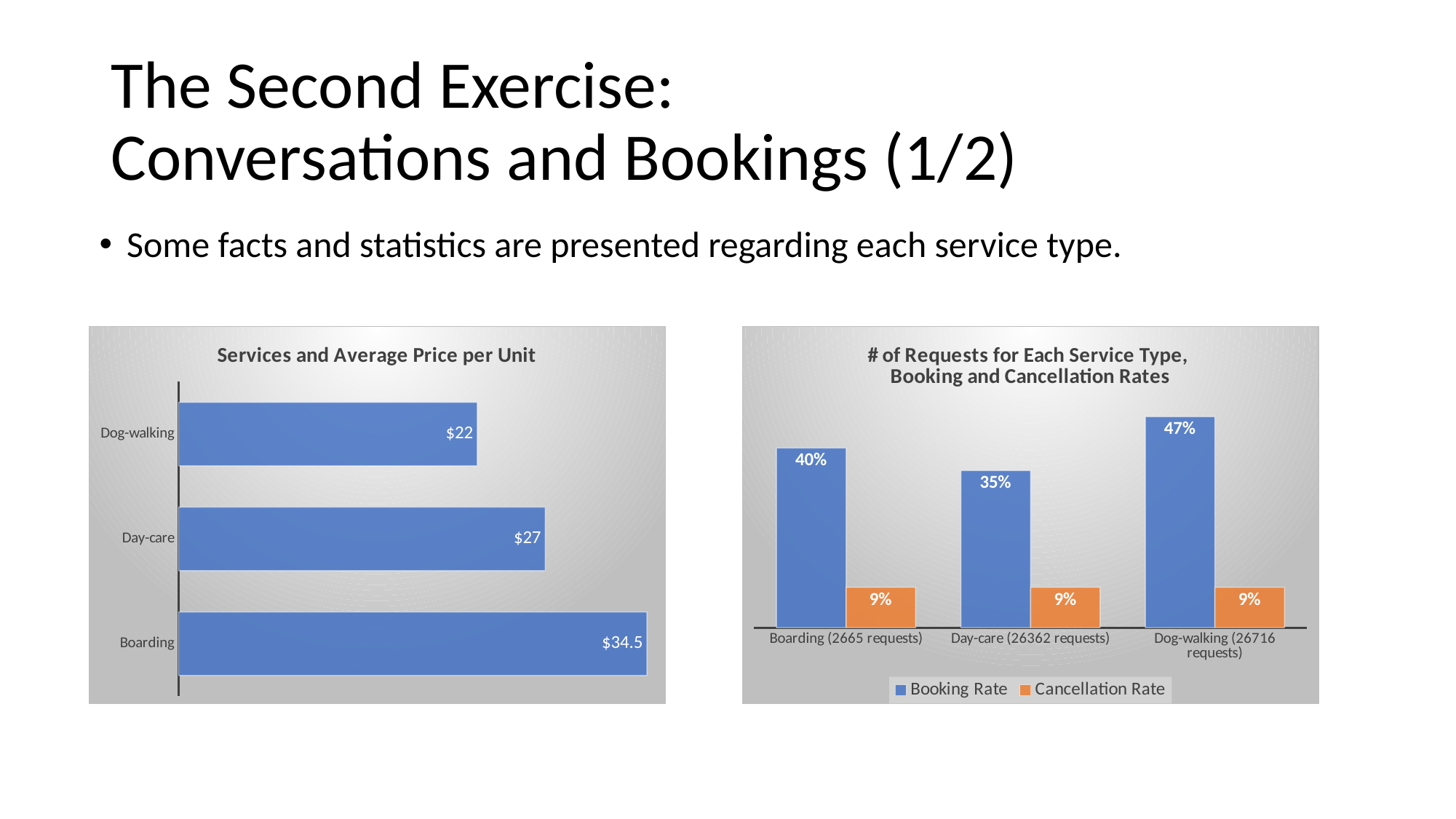

# The Second Exercise: Conversations and Bookings (1/2)
Some facts and statistics are presented regarding each service type.

### Chart: Services and Average Price per Unit

| Category | Average Price per Unit |
|---|---|
| Boarding | 34.5 |
| Day-care | 27.0 |
| Dog-walking | 22.0 |

### Chart: # of Requests for Each Service Type,
Booking and Cancellation Rates

| Category | Booking Rate | Cancellation Rate |
|---|---|---|
| Boarding (2665 requests) | 0.4 | 0.09 |
| Day-care (26362 requests) | 0.35 | 0.09 |
| Dog-walking (26716 requests) | 0.47 | 0.09 |